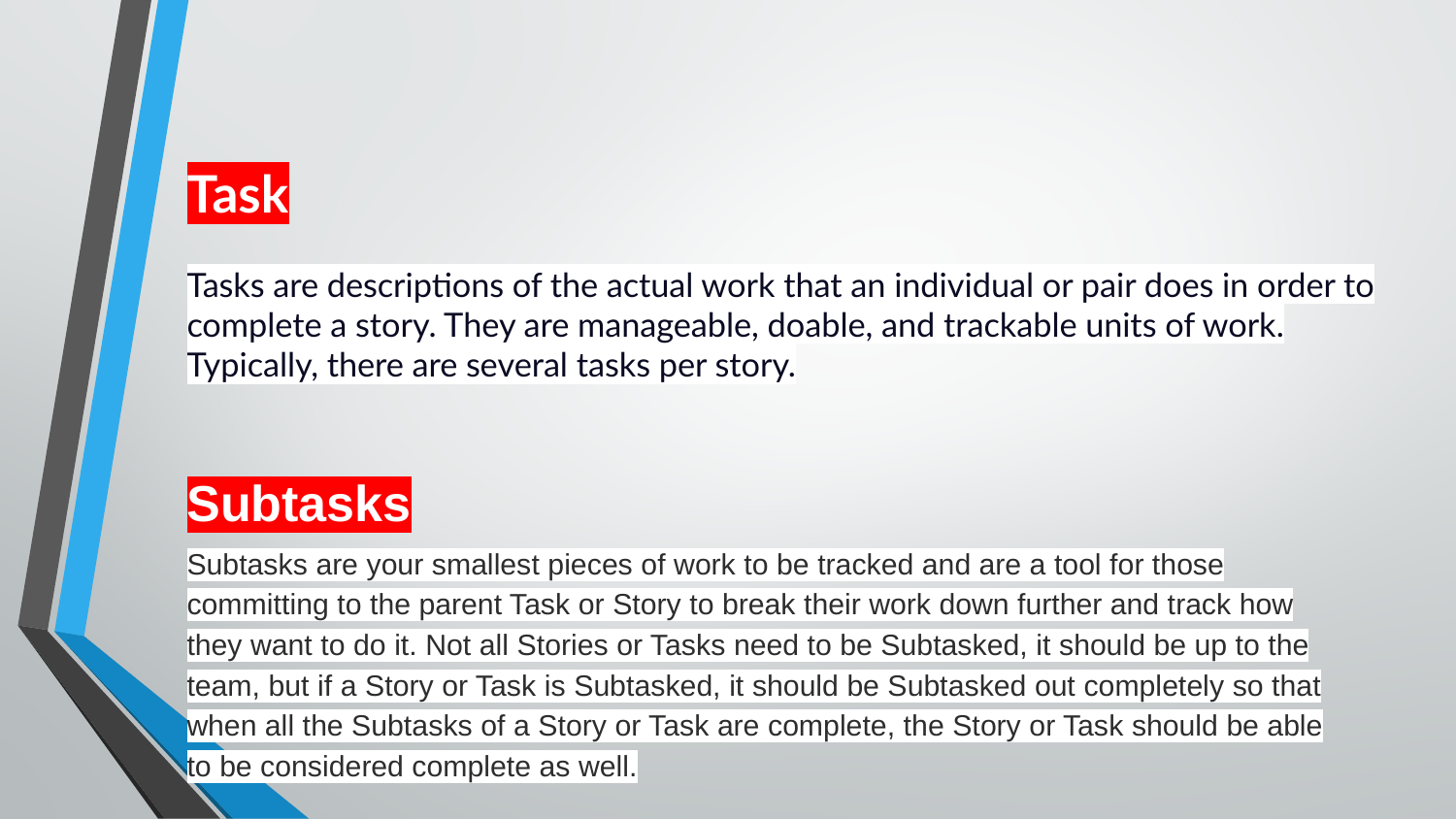

Task
Tasks are descriptions of the actual work that an individual or pair does in order to complete a story. They are manageable, doable, and trackable units of work. Typically, there are several tasks per story.
Subtasks
Subtasks are your smallest pieces of work to be tracked and are a tool for those committing to the parent Task or Story to break their work down further and track how they want to do it. Not all Stories or Tasks need to be Subtasked, it should be up to the team, but if a Story or Task is Subtasked, it should be Subtasked out completely so that when all the Subtasks of a Story or Task are complete, the Story or Task should be able to be considered complete as well.